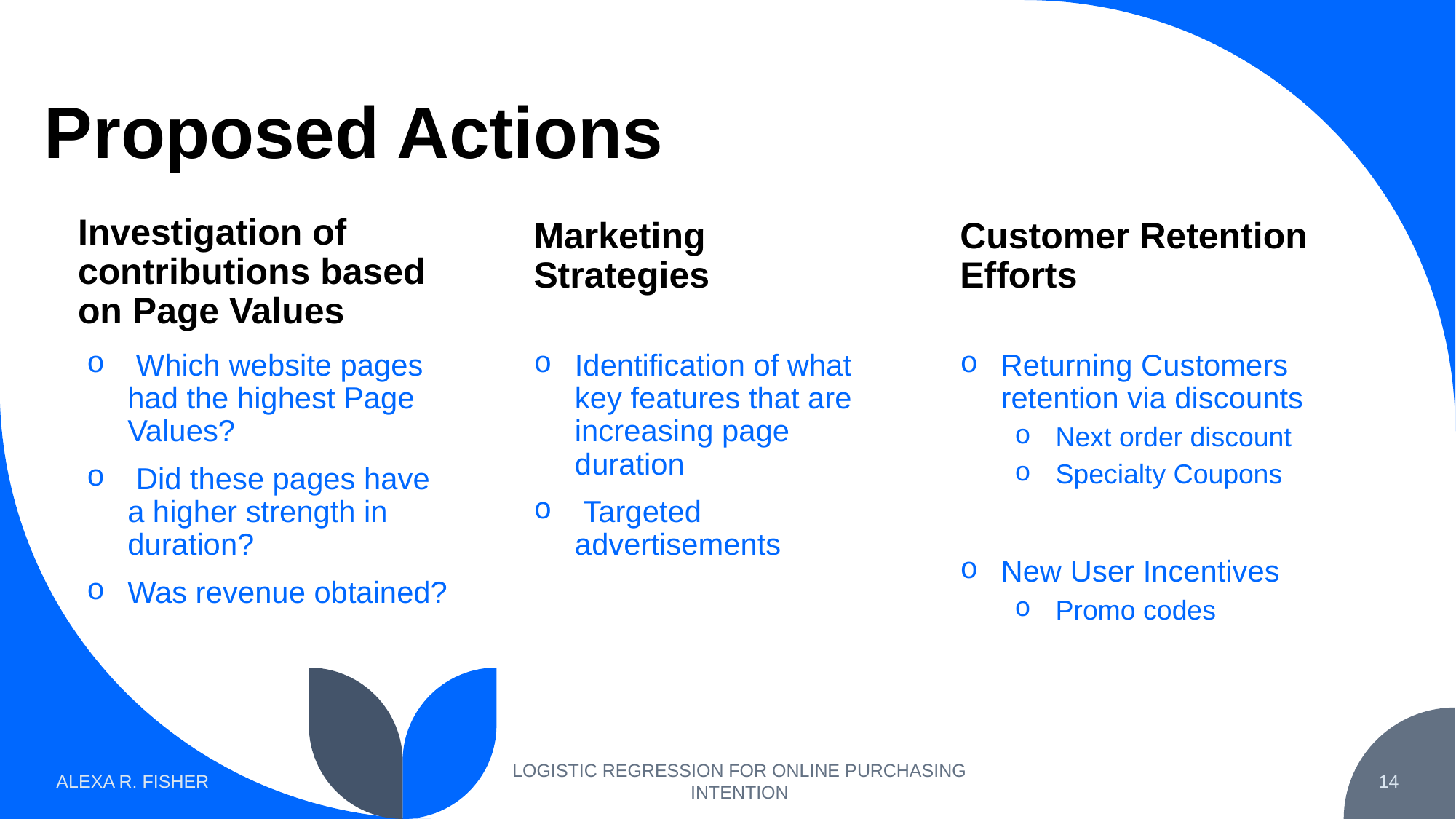

# Proposed Actions
Investigation of contributions based on Page Values
Marketing Strategies
Customer Retention Efforts
 Which website pages had the highest Page Values?
 Did these pages have a higher strength in duration?
Was revenue obtained?

Identification of what key features that are increasing page duration
 Targeted advertisements

Returning Customers retention via discounts
Next order discount
Specialty Coupons

New User Incentives
Promo codes
ALEXA R. FISHER
LOGISTIC REGRESSION FOR ONLINE PURCHASING INTENTION
14